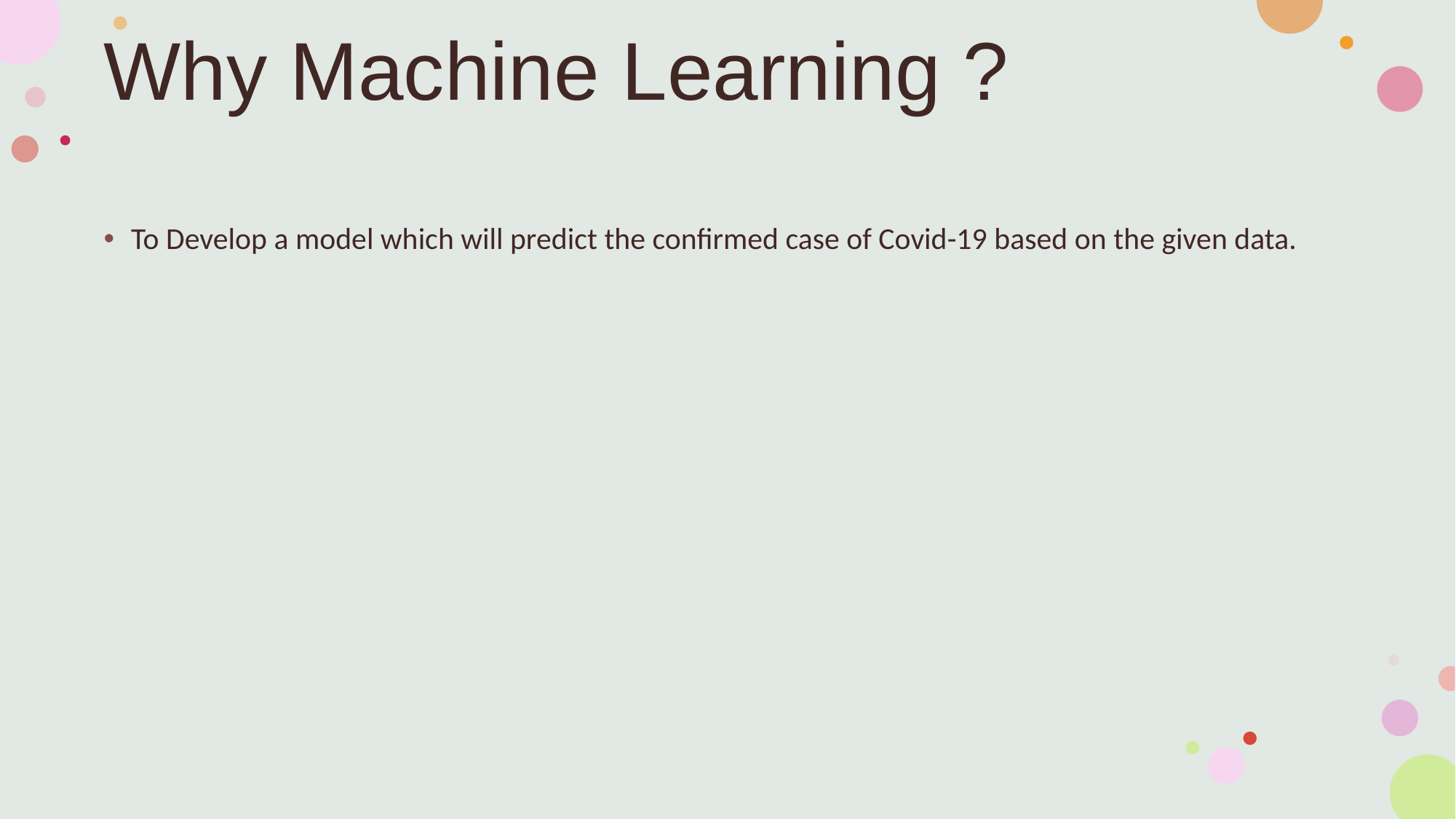

# Why Machine Learning ?
To Develop a model which will predict the confirmed case of Covid-19 based on the given data.